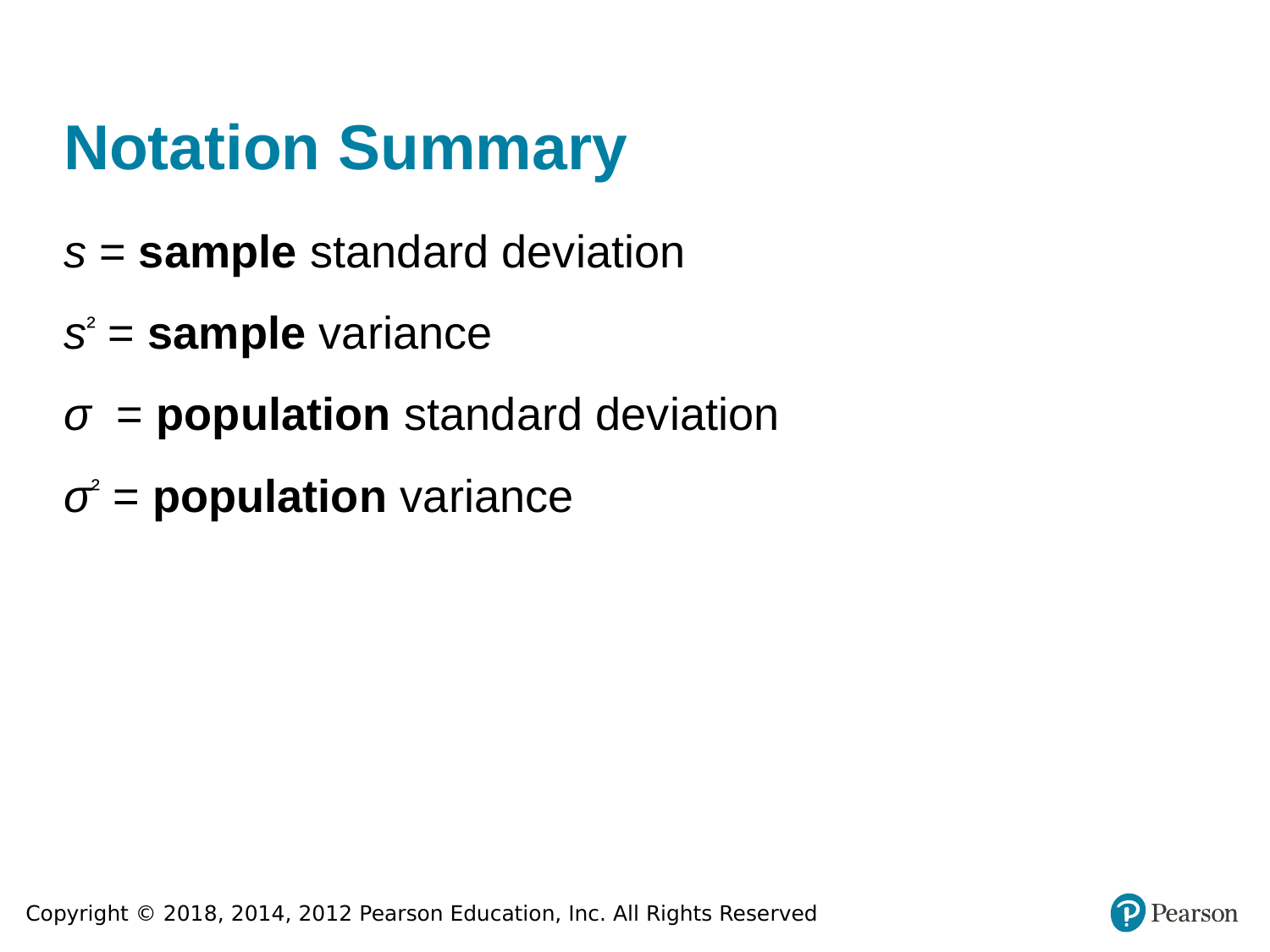

# Notation Summary
s = sample standard deviation
s² = sample variance
σ  = population standard deviation
σ² = population variance